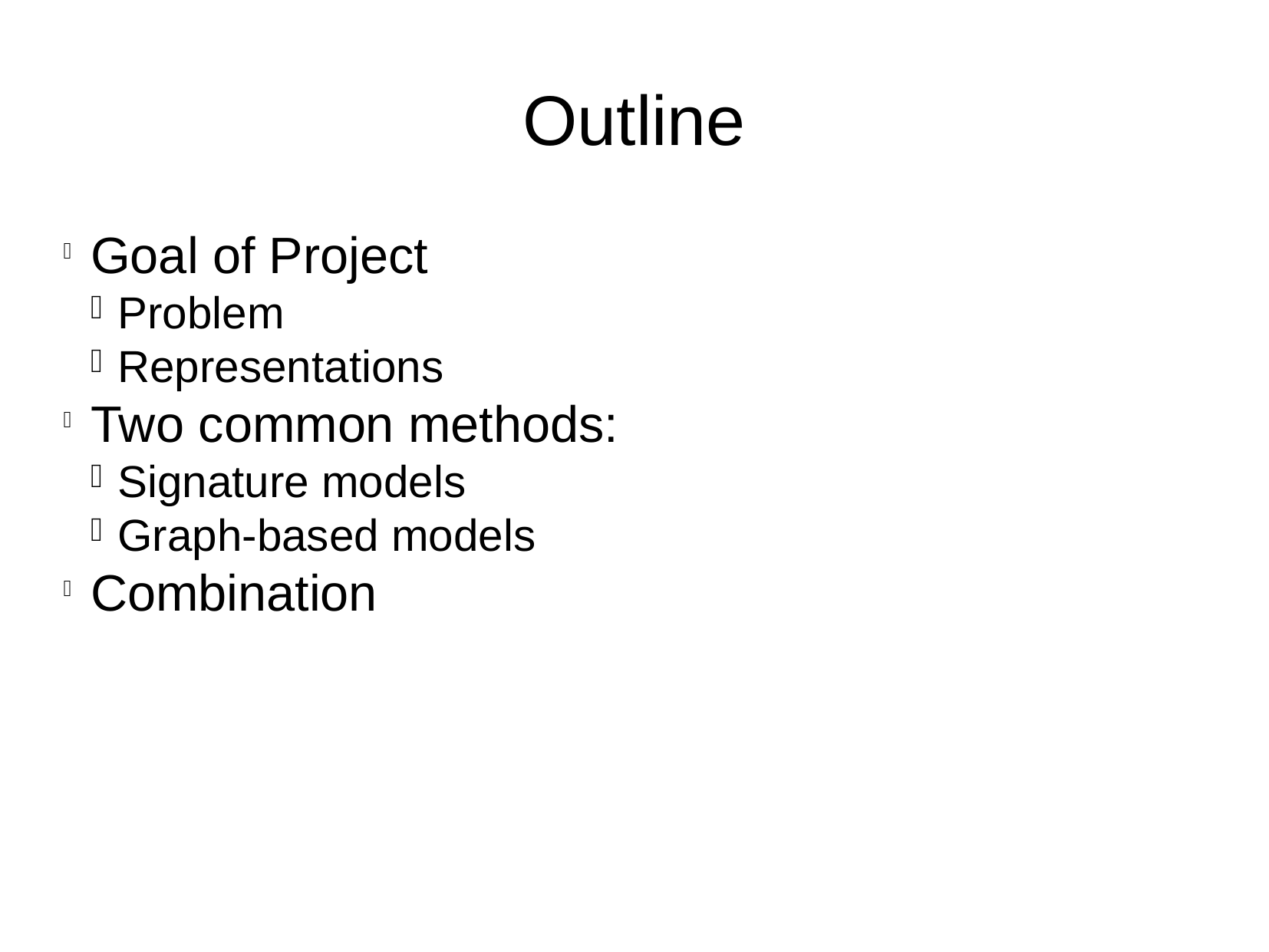

Outline
Goal of Project
Problem
Representations
Two common methods:
Signature models
Graph-based models
Combination